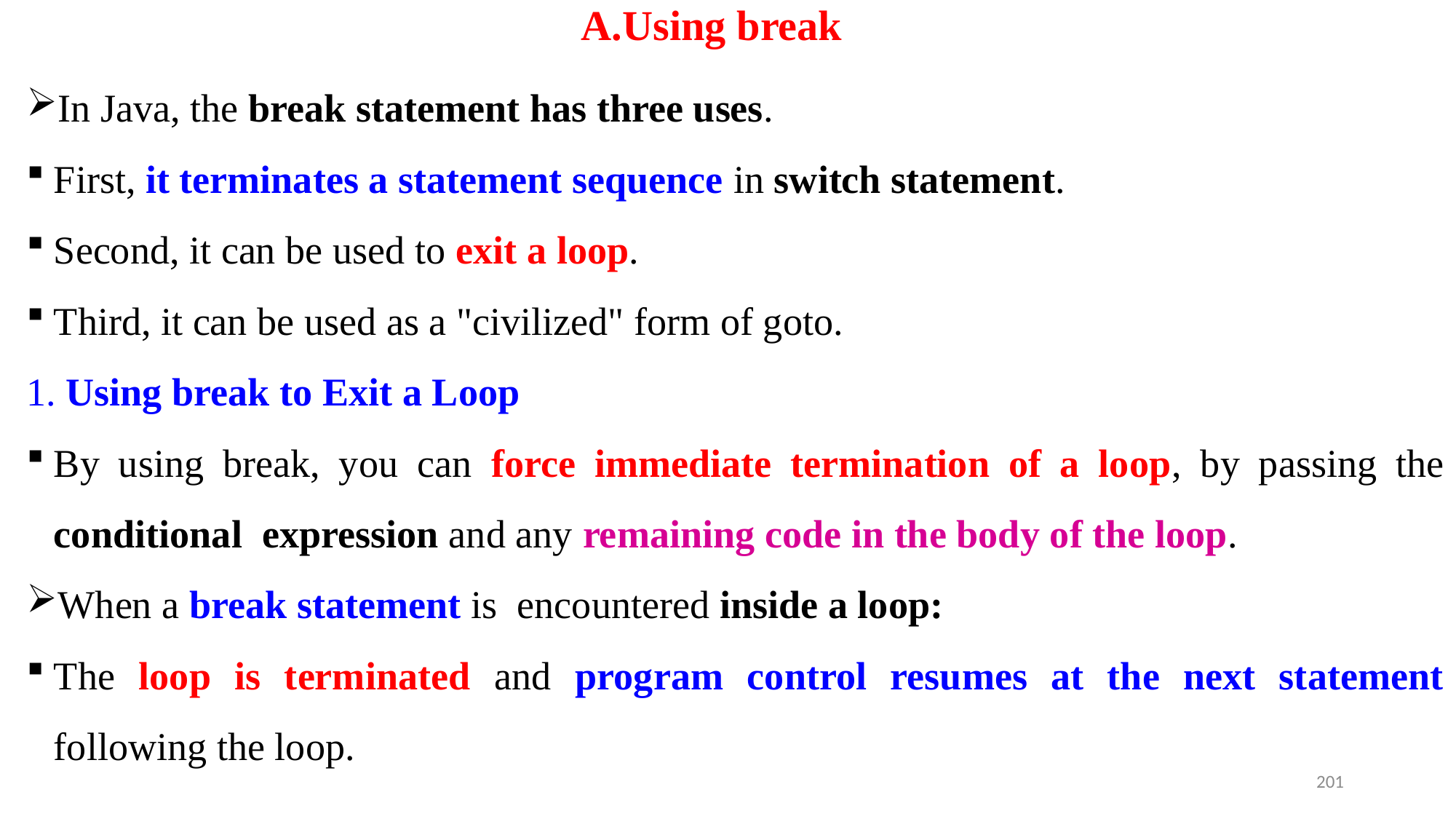

# A.Using break
In Java, the break statement has three uses.
First, it terminates a statement sequence in switch statement.
Second, it can be used to exit a loop.
Third, it can be used as a "civilized" form of goto.
1. Using break to Exit a Loop
By using break, you can force immediate termination of a loop, by passing the conditional  expression and any remaining code in the body of the loop.
When a break statement is  encountered inside a loop:
The loop is terminated and program control resumes at the next statement following the loop.
201